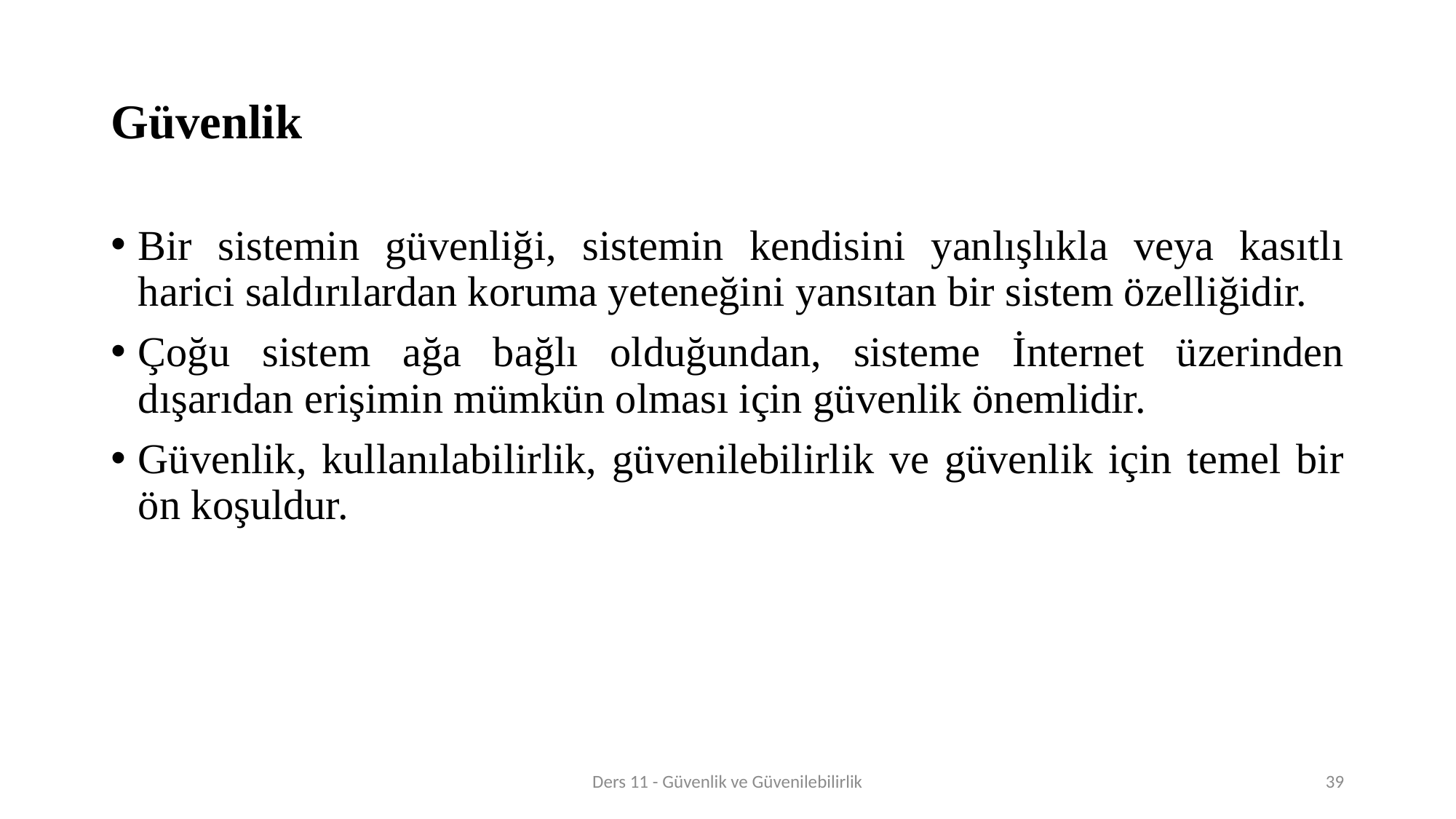

# Güvenlik
Bir sistemin güvenliği, sistemin kendisini yanlışlıkla veya kasıtlı harici saldırılardan koruma yeteneğini yansıtan bir sistem özelliğidir.
Çoğu sistem ağa bağlı olduğundan, sisteme İnternet üzerinden dışarıdan erişimin mümkün olması için güvenlik önemlidir.
Güvenlik, kullanılabilirlik, güvenilebilirlik ve güvenlik için temel bir ön koşuldur.
Ders 11 - Güvenlik ve Güvenilebilirlik
39